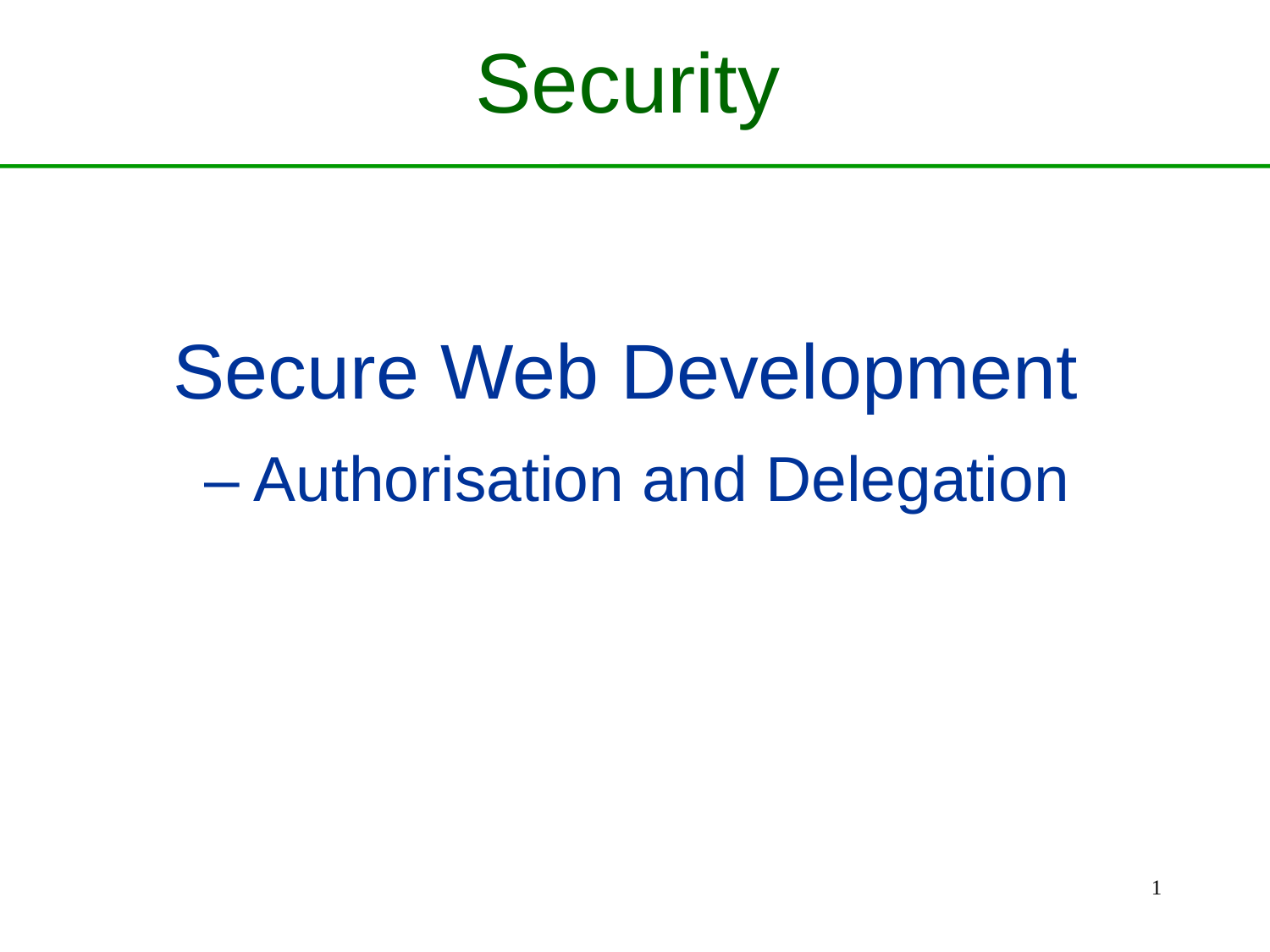

# Security
Secure Web Development
 – Authorisation and Delegation
1